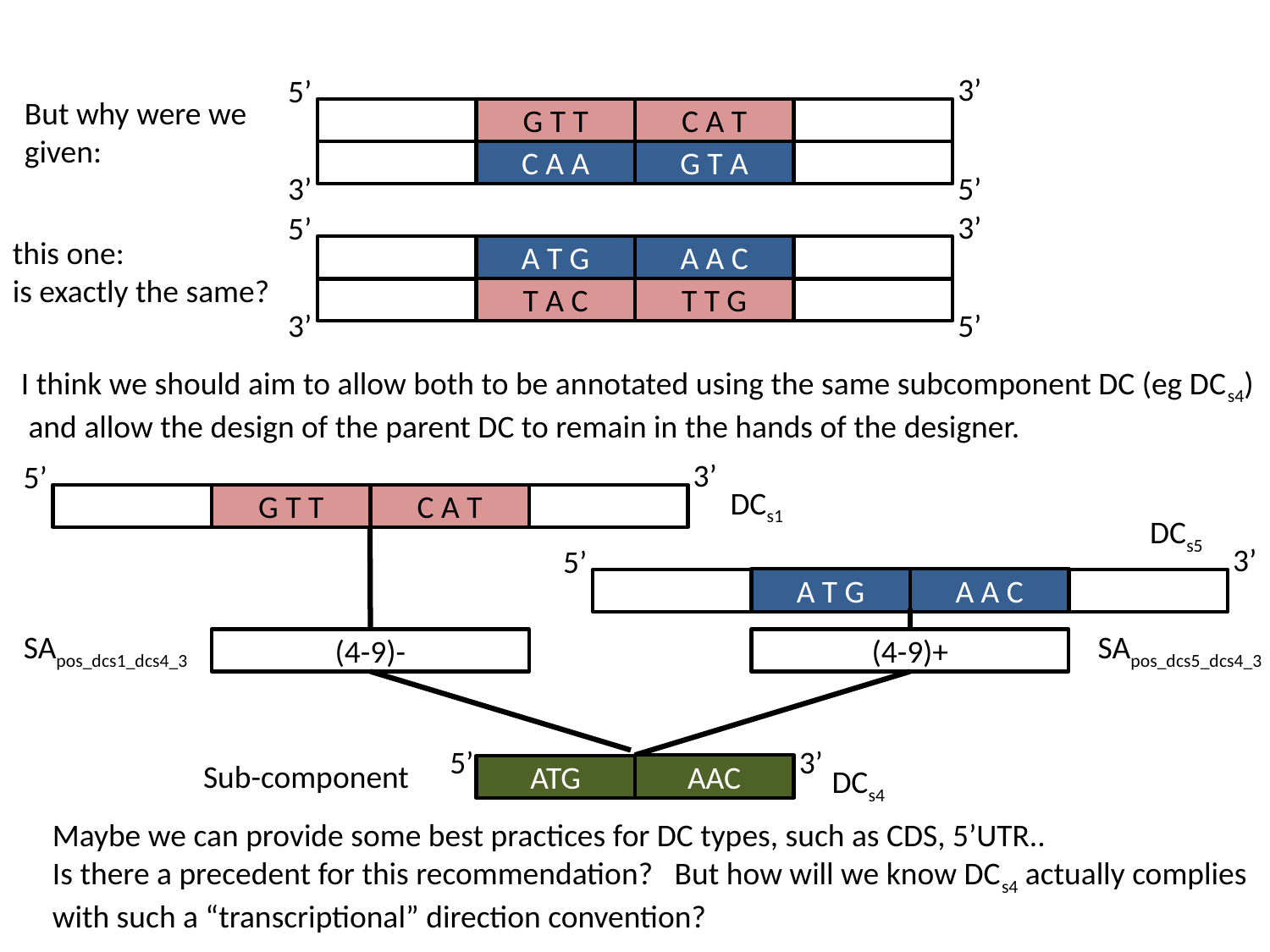

3’
5’

G T T
C A T

C A A
G T A

3’
5’
But why were we
given:
3’
5’
A T G
A A C

T A C
T T G

3’
5’
this one:
is exactly the same?
I think we should aim to allow both to be annotated using the same subcomponent DC (eg DCs4)
 and allow the design of the parent DC to remain in the hands of the designer.
3’
5’

G T T
C A T

DCs1
DCs5
3’
5’
A T G
A A C

SApos_dcs1_dcs4_3
SApos_dcs5_dcs4_3
(4-9)-
(4-9)+
5’
3’
Sub-component
AAC
ATG
DCs4
Maybe we can provide some best practices for DC types, such as CDS, 5’UTR..
Is there a precedent for this recommendation?   But how will we know DCs4 actually complies
with such a “transcriptional” direction convention?